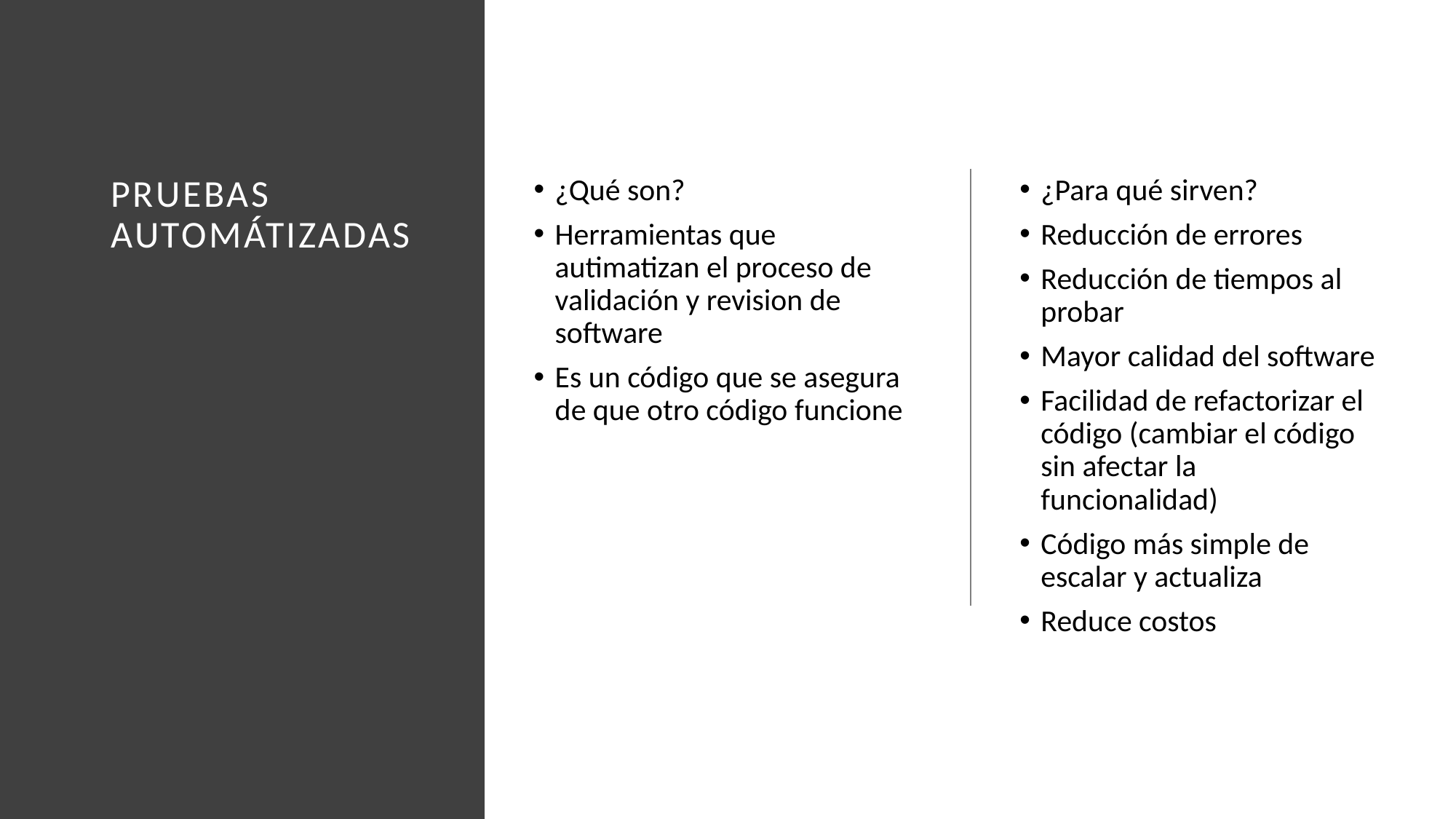

# Pruebas automátizadas
¿Qué son?
Herramientas que autimatizan el proceso de validación y revision de software
Es un código que se asegura de que otro código funcione
¿Para qué sirven?
Reducción de errores
Reducción de tiempos al probar
Mayor calidad del software
Facilidad de refactorizar el código (cambiar el código sin afectar la funcionalidad)
Código más simple de escalar y actualiza
Reduce costos